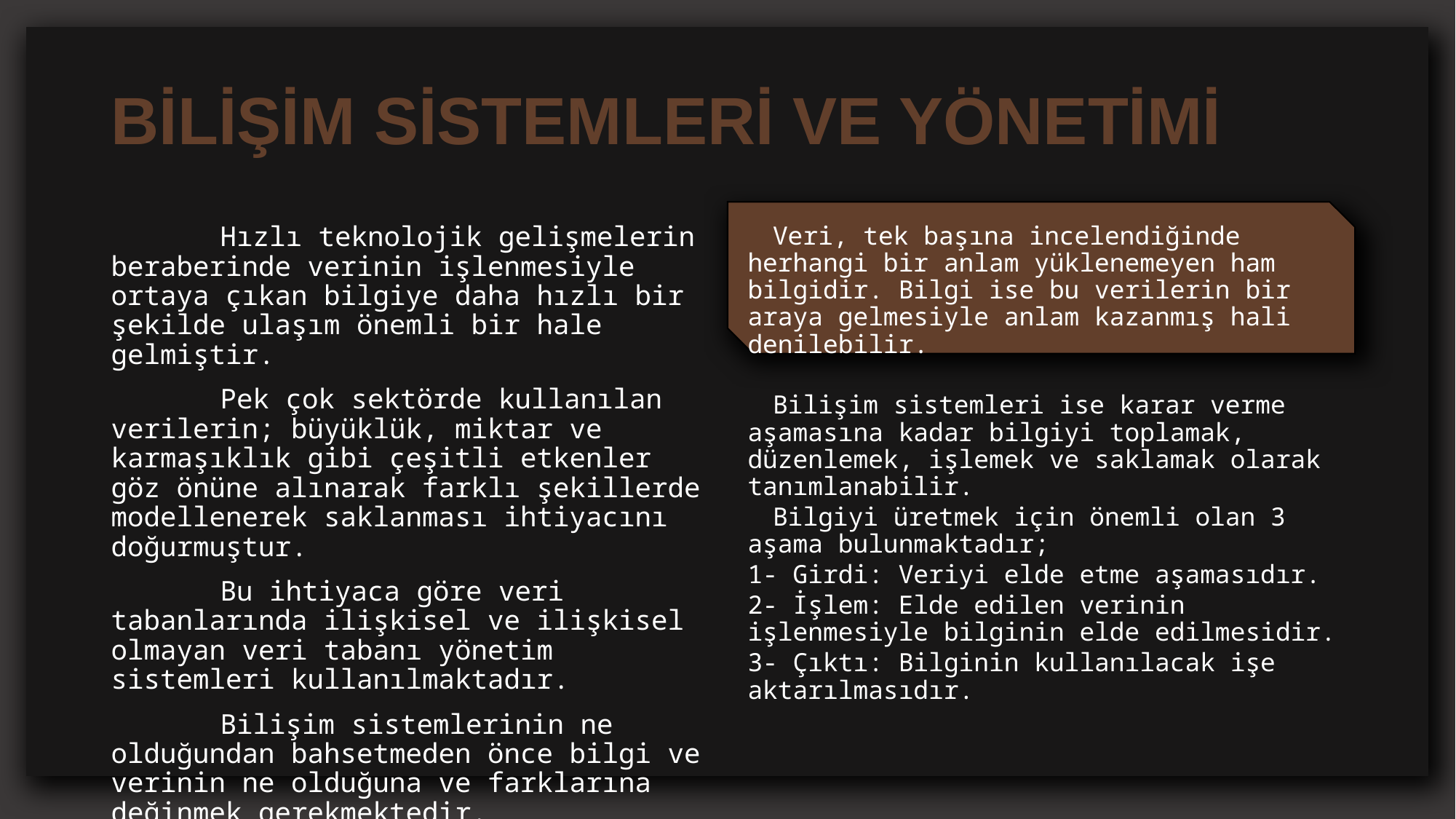

# BİLİŞİM SİSTEMLERİ VE YÖNETİMİ

	Hızlı teknolojik gelişmelerin beraberinde verinin işlenmesiyle ortaya çıkan bilgiye daha hızlı bir şekilde ulaşım önemli bir hale gelmiştir.
	Pek çok sektörde kullanılan verilerin; büyüklük, miktar ve karmaşıklık gibi çeşitli etkenler göz önüne alınarak farklı şekillerde modellenerek saklanması ihtiyacını doğurmuştur.
	Bu ihtiyaca göre veri tabanlarında ilişkisel ve ilişkisel olmayan veri tabanı yönetim sistemleri kullanılmaktadır.
	Bilişim sistemlerinin ne olduğundan bahsetmeden önce bilgi ve verinin ne olduğuna ve farklarına değinmek gerekmektedir.
	Veri, tek başına incelendiğinde herhangi bir anlam yüklenemeyen ham bilgidir. Bilgi ise bu verilerin bir araya gelmesiyle anlam kazanmış hali denilebilir.

	Bilişim sistemleri ise karar verme aşamasına kadar bilgiyi toplamak, düzenlemek, işlemek ve saklamak olarak tanımlanabilir.
	Bilgiyi üretmek için önemli olan 3 aşama bulunmaktadır;
1- Girdi: Veriyi elde etme aşamasıdır.
2- İşlem: Elde edilen verinin işlenmesiyle bilginin elde edilmesidir.
3- Çıktı: Bilginin kullanılacak işe aktarılmasıdır.